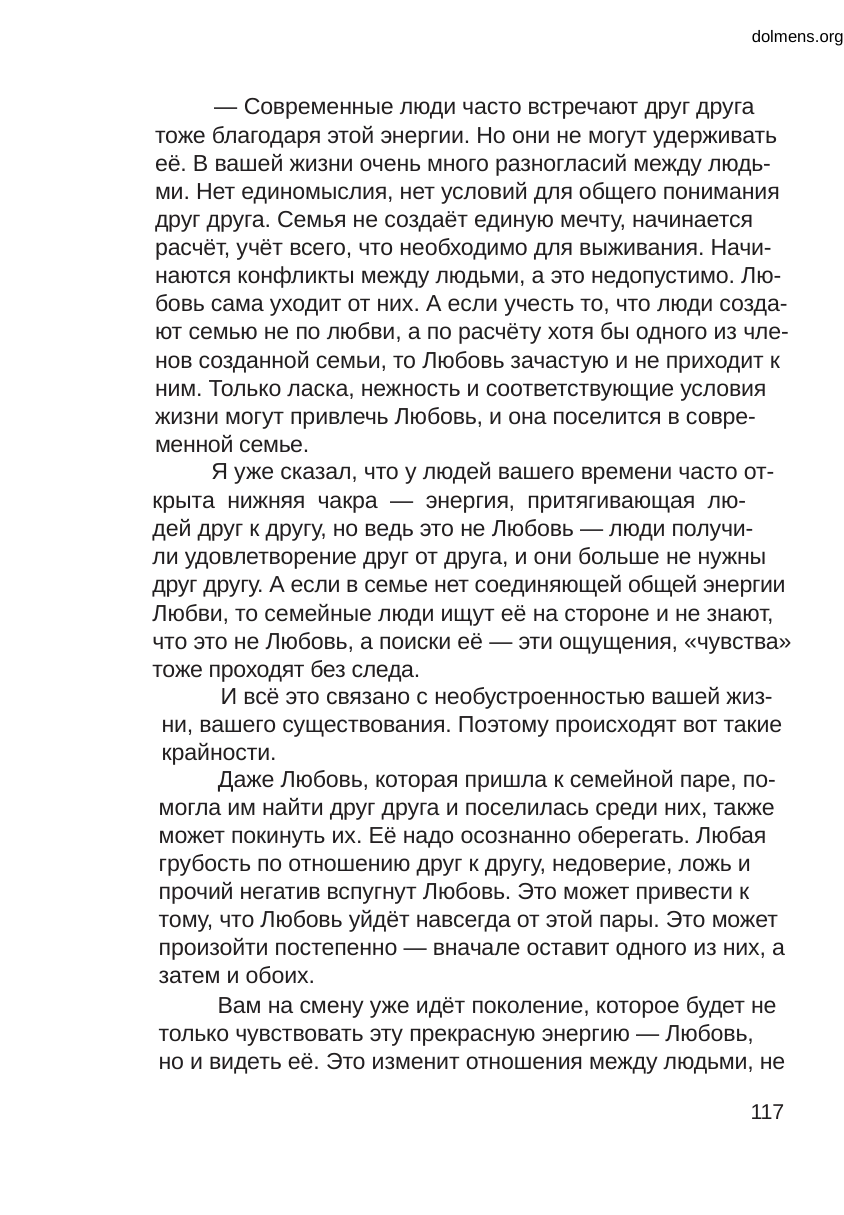

dolmens.org

— Современные люди часто встречают друг друга
тоже благодаря этой энергии. Но они не могут удерживать
её. В вашей жизни очень много разногласий между людь-
ми. Нет единомыслия, нет условий для общего понимания
друг друга. Семья не создаёт единую мечту, начинается
расчёт, учёт всего, что необходимо для выживания. Начи-
наются конфликты между людьми, а это недопустимо. Лю-
бовь сама уходит от них. А если учесть то, что люди созда-
ют семью не по любви, а по расчёту хотя бы одного из чле-
нов созданной семьи, то Любовь зачастую и не приходит к
ним. Только ласка, нежность и соответствующие условия
жизни могут привлечь Любовь, и она поселится в совре-
менной семье.

Я уже сказал, что у людей вашего времени часто от-
крыта  нижняя  чакра  —  энергия,  притягивающая  лю-
дей друг к другу, но ведь это не Любовь — люди получи-
ли удовлетворение друг от друга, и они больше не нужны
друг другу. А если в семье нет соединяющей общей энергии
Любви, то семейные люди ищут её на стороне и не знают,
что это не Любовь, а поиски её — эти ощущения, «чувства»
тоже проходят без следа.

И всё это связано с необустроенностью вашей жиз-
ни, вашего существования. Поэтому происходят вот такие
крайности.

Даже Любовь, которая пришла к семейной паре, по-
могла им найти друг друга и поселилась среди них, также
может покинуть их. Её надо осознанно оберегать. Любая
грубость по отношению друг к другу, недоверие, ложь и
прочий негатив вспугнут Любовь. Это может привести к
тому, что Любовь уйдёт навсегда от этой пары. Это может
произойти постепенно — вначале оставит одного из них, а
затем и обоих.

Вам на смену уже идёт поколение, которое будет не
только чувствовать эту прекрасную энергию — Любовь,
но и видеть её. Это изменит отношения между людьми, не

117